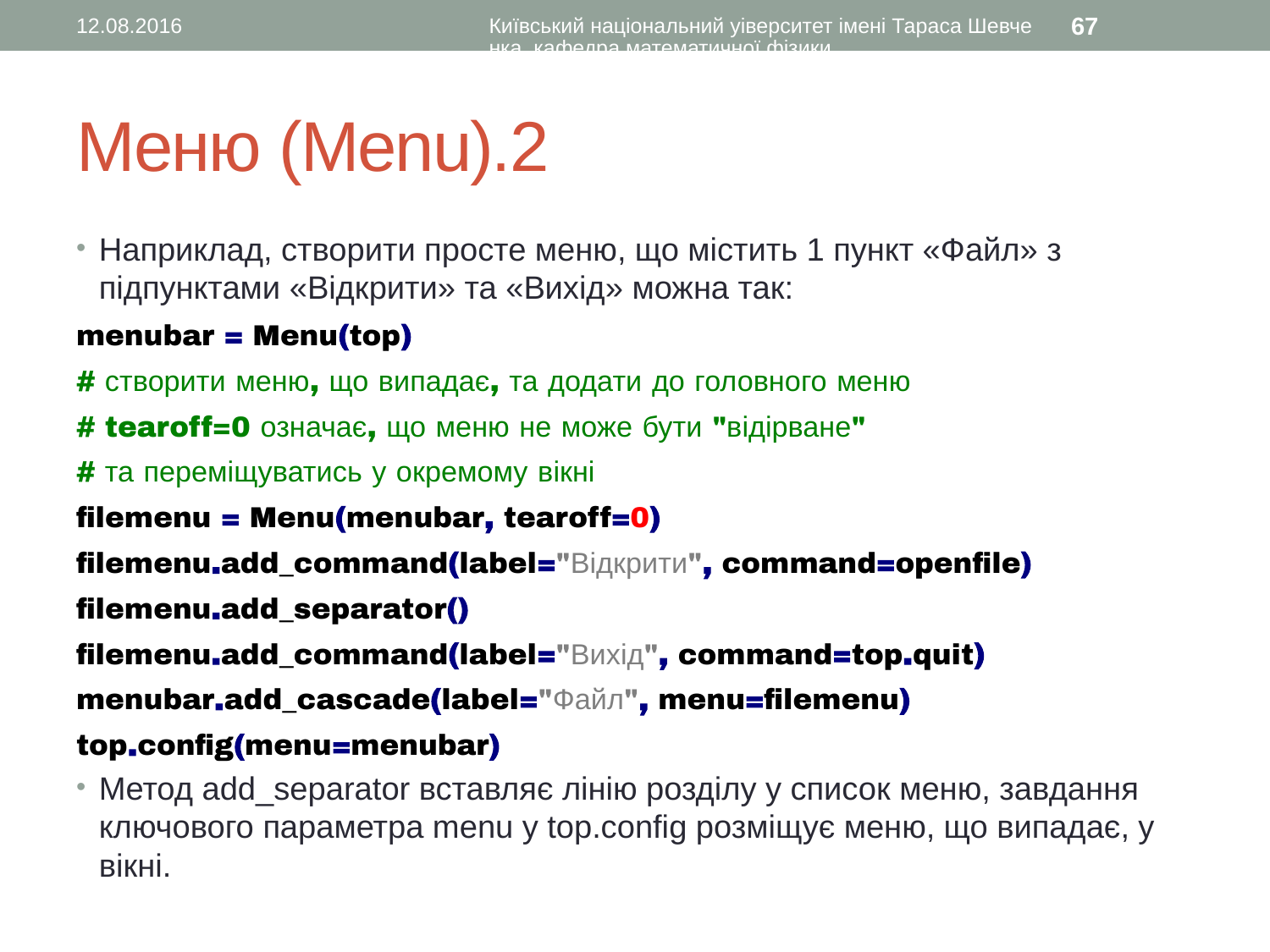

12.08.2016
Київський національний уіверситет імені Тараса Шевченка, кафедра математичної фізики
67
# Меню (Menu).2
Наприклад, створити просте меню, що містить 1 пункт «Файл» з підпунктами «Відкрити» та «Вихід» можна так:
menubar = Menu(top)
# створити меню, що випадає, та додати до головного меню
# tearoff=0 означає, що меню не може бути "відірване"
# та переміщуватись у окремому вікні
filemenu = Menu(menubar, tearoff=0)
filemenu.add_command(label="Відкрити", command=openfile)
filemenu.add_separator()
filemenu.add_command(label="Вихід", command=top.quit)
menubar.add_cascade(label="Файл", menu=filemenu)
top.config(menu=menubar)
Метод add_separator вставляє лінію розділу у список меню, завдання ключового параметра menu у top.config розміщує меню, що випадає, у вікні.